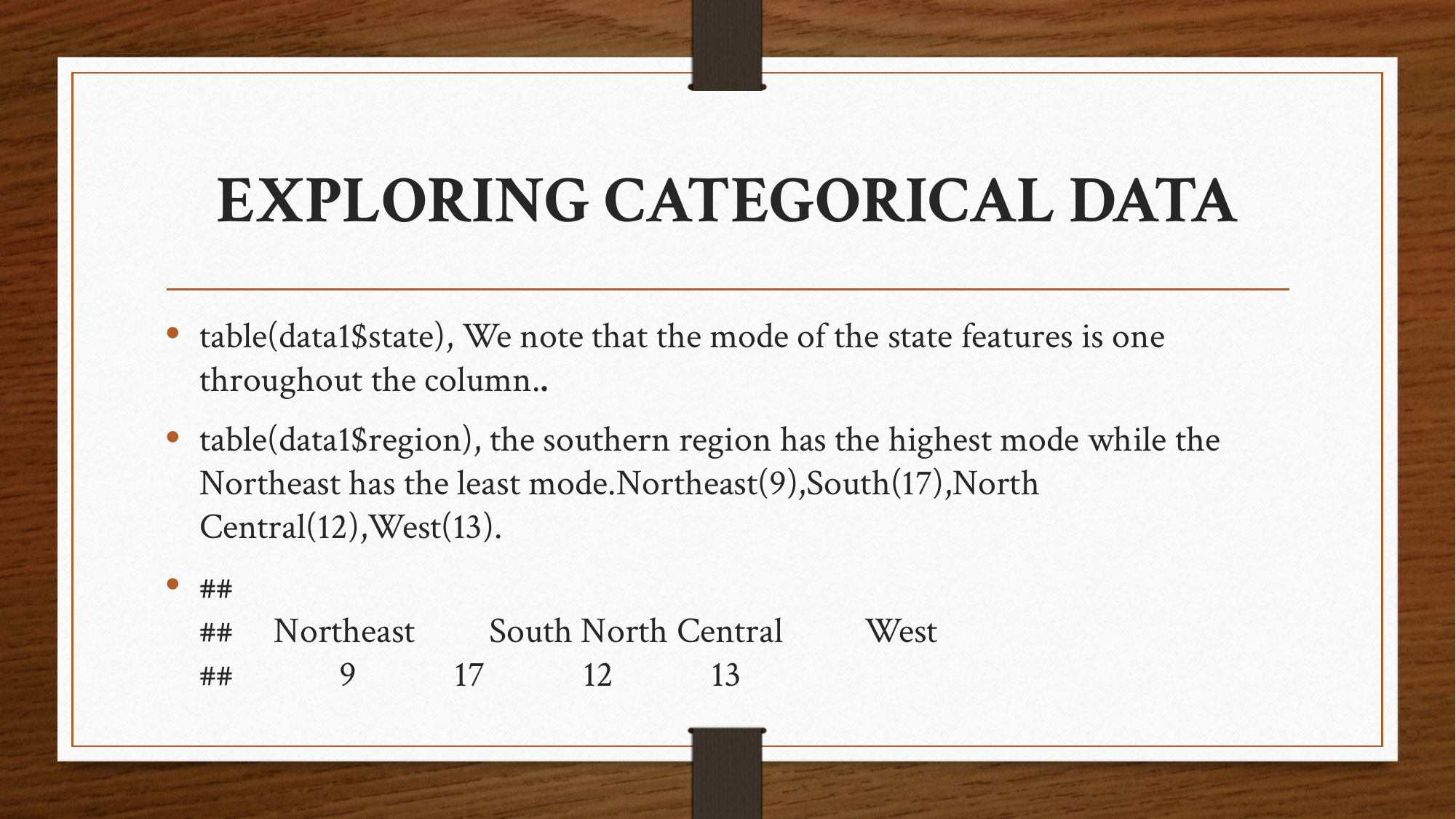

# EXPLORING CATEGORICAL DATA
table(data1$state), We note that the mode of the state features is one throughout the column..
table(data1$region), the southern region has the highest mode while the Northeast has the least mode.Northeast(9),South(17),North Central(12),West(13).
## ##     Northeast         South North Central          West ##             9            17            12            13